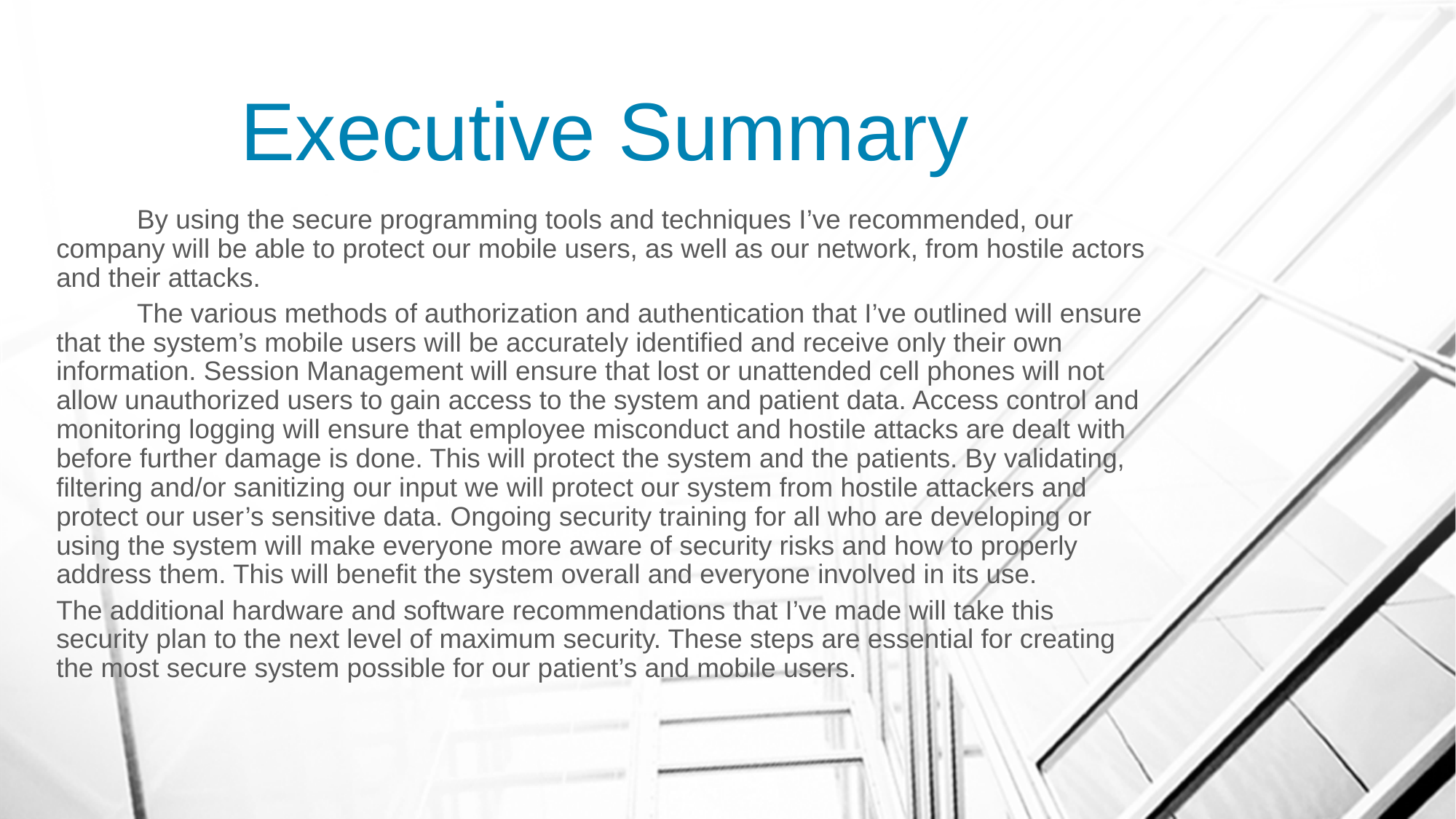

# Executive Summary
	By using the secure programming tools and techniques I’ve recommended, our company will be able to protect our mobile users, as well as our network, from hostile actors and their attacks.
	The various methods of authorization and authentication that I’ve outlined will ensure that the system’s mobile users will be accurately identified and receive only their own information. Session Management will ensure that lost or unattended cell phones will not allow unauthorized users to gain access to the system and patient data. Access control and monitoring logging will ensure that employee misconduct and hostile attacks are dealt with before further damage is done. This will protect the system and the patients. By validating, filtering and/or sanitizing our input we will protect our system from hostile attackers and protect our user’s sensitive data. Ongoing security training for all who are developing or using the system will make everyone more aware of security risks and how to properly address them. This will benefit the system overall and everyone involved in its use.
The additional hardware and software recommendations that I’ve made will take this security plan to the next level of maximum security. These steps are essential for creating the most secure system possible for our patient’s and mobile users.